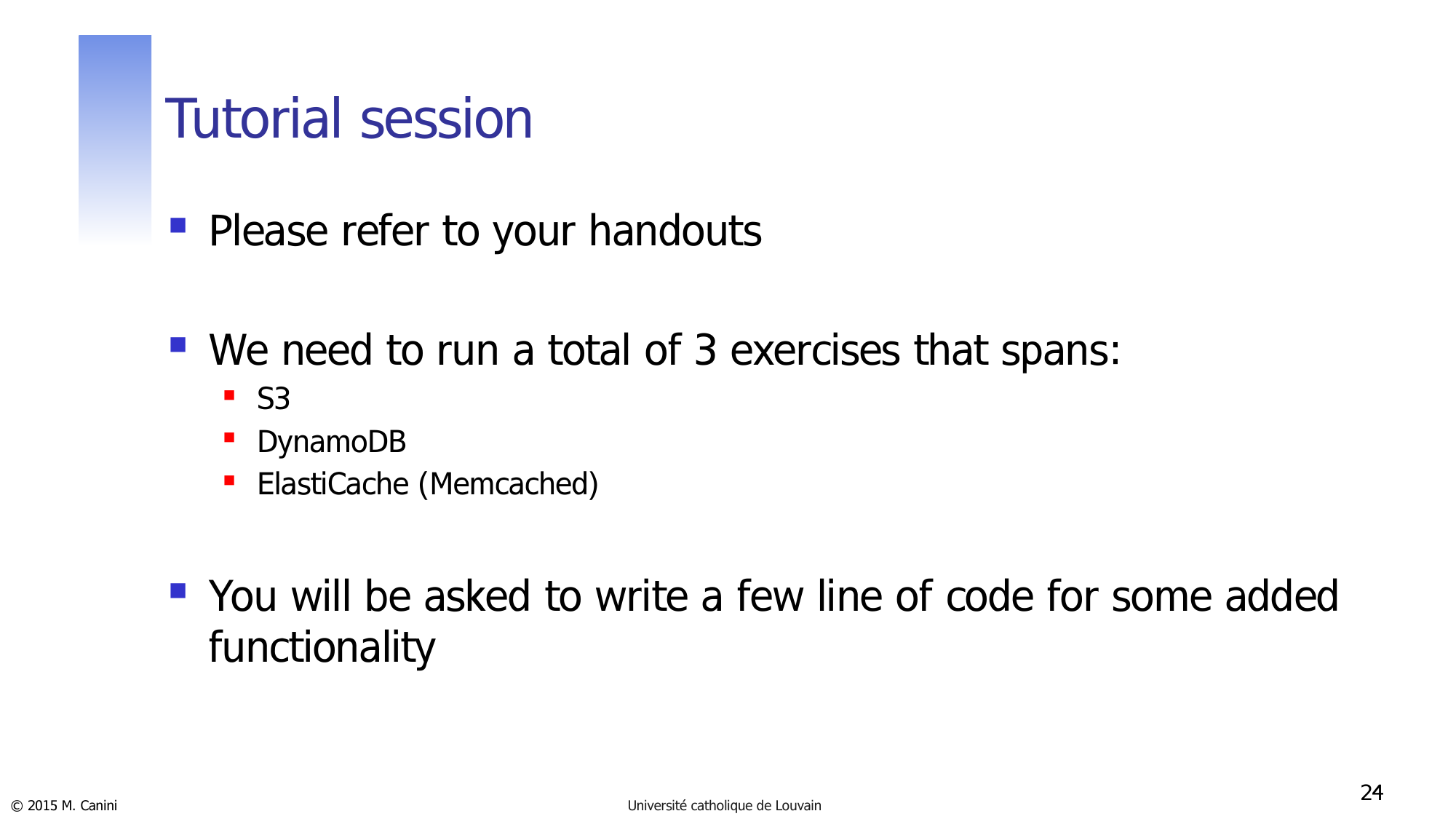

# Tutorial session
Please refer to your handouts

We need to run a total of 3 exercises that spans:
S3
DynamoDB
ElastiCache (Memcached)

You will be asked to write a few line of code for some added functionality

24
Université catholique de Louvain